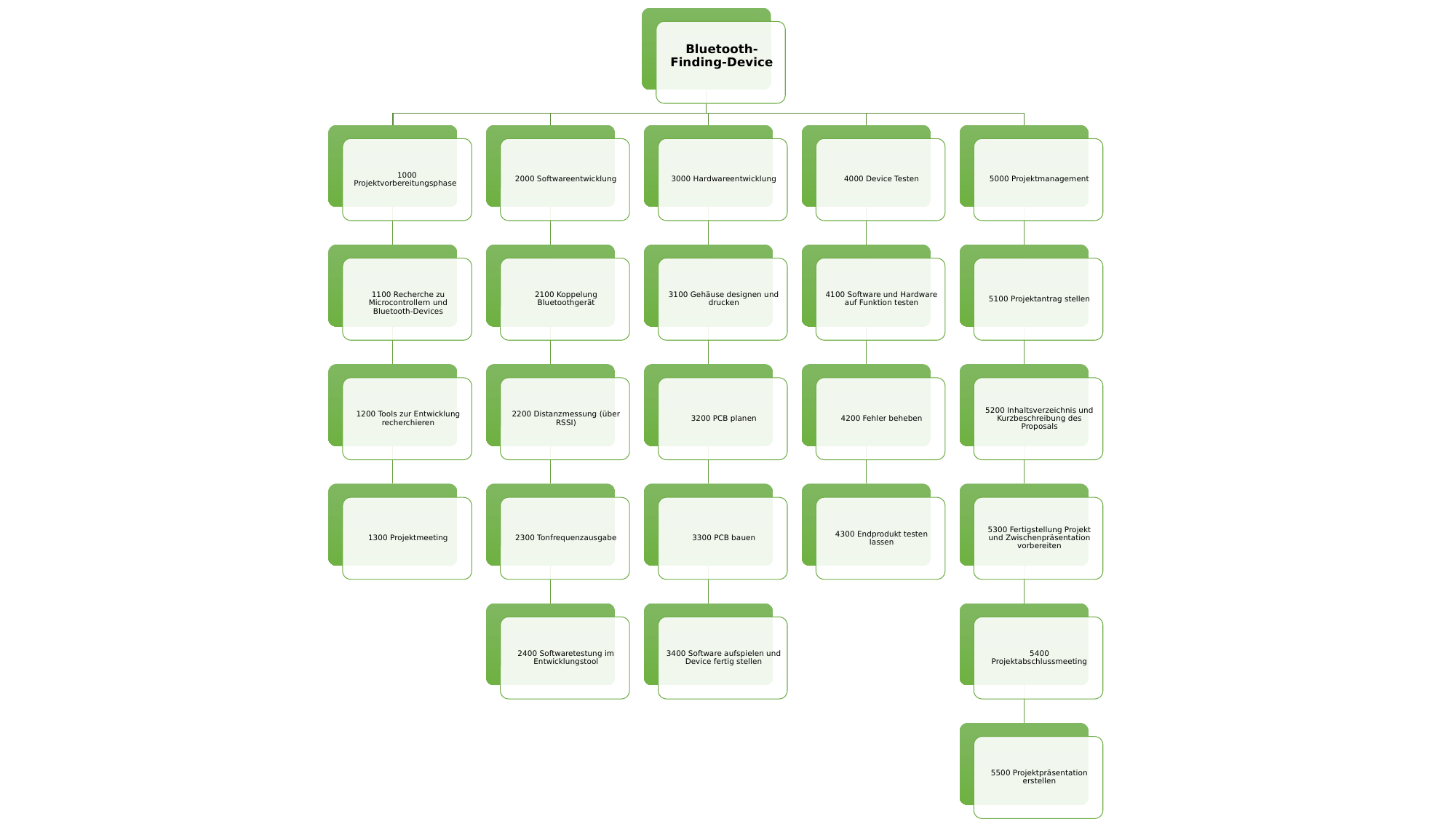

Bluetooth-Finding-Device

1000  Projektvorbereitungsphase
	1100 Recherche zu Microcontrollern und Bluetooth-Devices
1200 Tools zur Entwicklung recherchieren
1300 Projektmeeting
2000 Softwareentwicklung
2100 Koppelung Bluetoothgerät
2200 Distanzmessung (über RSSI)
2300 Tonfrequenzausgabe
2400 Softwaretestung im Entwicklungstool
3000 Hardwareentwicklung
3100 Gehäuse designen und drucken
3200 PCB planen
3300 PCB bauen
3400 Software aufspielen und Device fertig stellen
4000 Device Testen
4100 Software und Hardware auf Funktion testen
4200 Fehler beheben
4300 Endprodukt testen lassen
5000 Projektmanagement
5100 Projektantrag stellen
5200 Inhaltsverzeichnis und Kurzbeschreibung des Proposals
5300 Fertigstellung Projekt und Zwischenpräsentation vorbereiten
5400 Projektabschlussmeeting
5500 Projektpräsentation erstellen